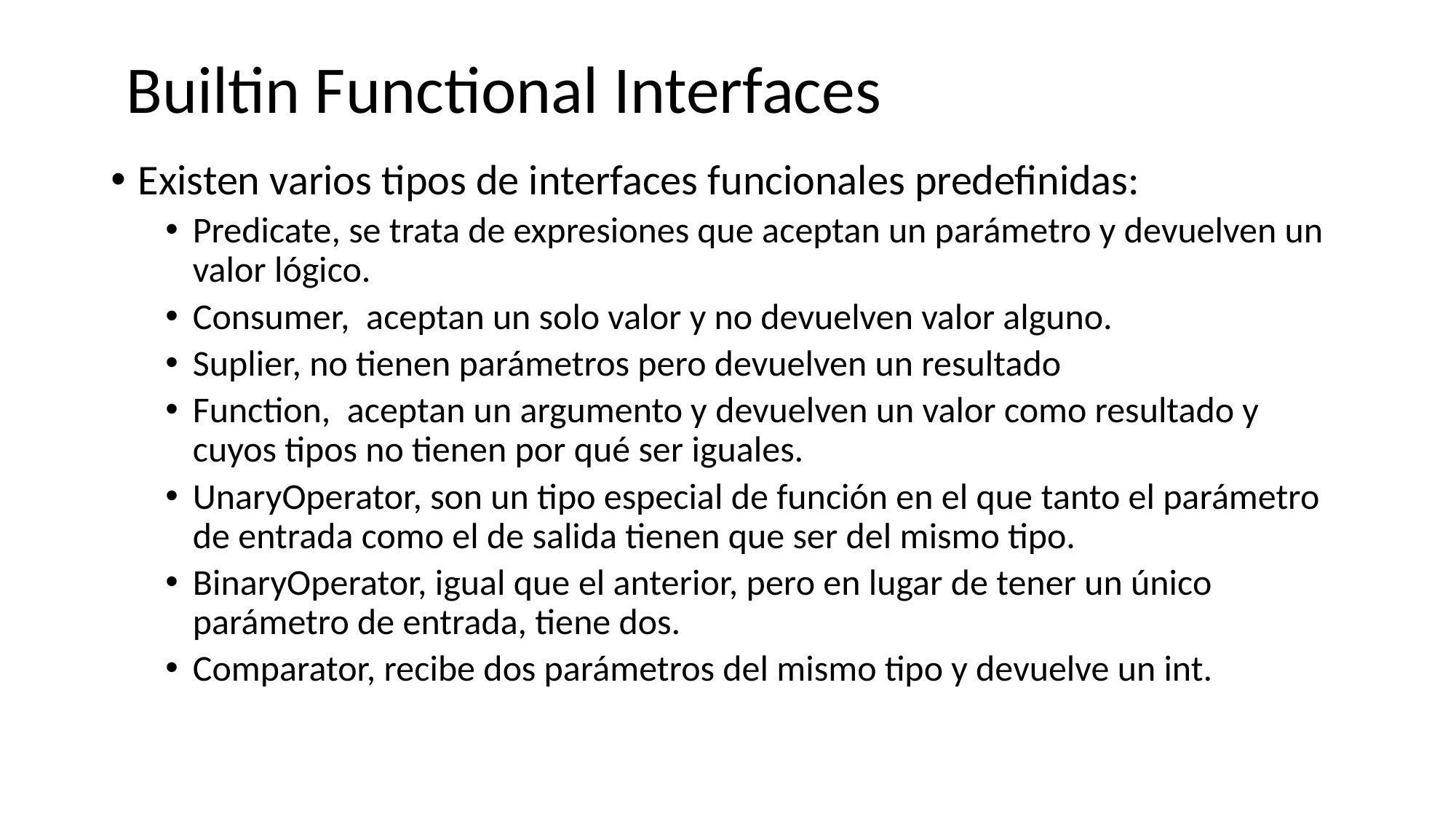

# Builtin Functional Interfaces
Existen varios tipos de interfaces funcionales predefinidas:
Predicate, se trata de expresiones que aceptan un parámetro y devuelven un valor lógico.
Consumer,  aceptan un solo valor y no devuelven valor alguno.
Suplier, no tienen parámetros pero devuelven un resultado
Function,  aceptan un argumento y devuelven un valor como resultado y cuyos tipos no tienen por qué ser iguales.
UnaryOperator, son un tipo especial de función en el que tanto el parámetro de entrada como el de salida tienen que ser del mismo tipo.
BinaryOperator, igual que el anterior, pero en lugar de tener un único parámetro de entrada, tiene dos.
Comparator, recibe dos parámetros del mismo tipo y devuelve un int.